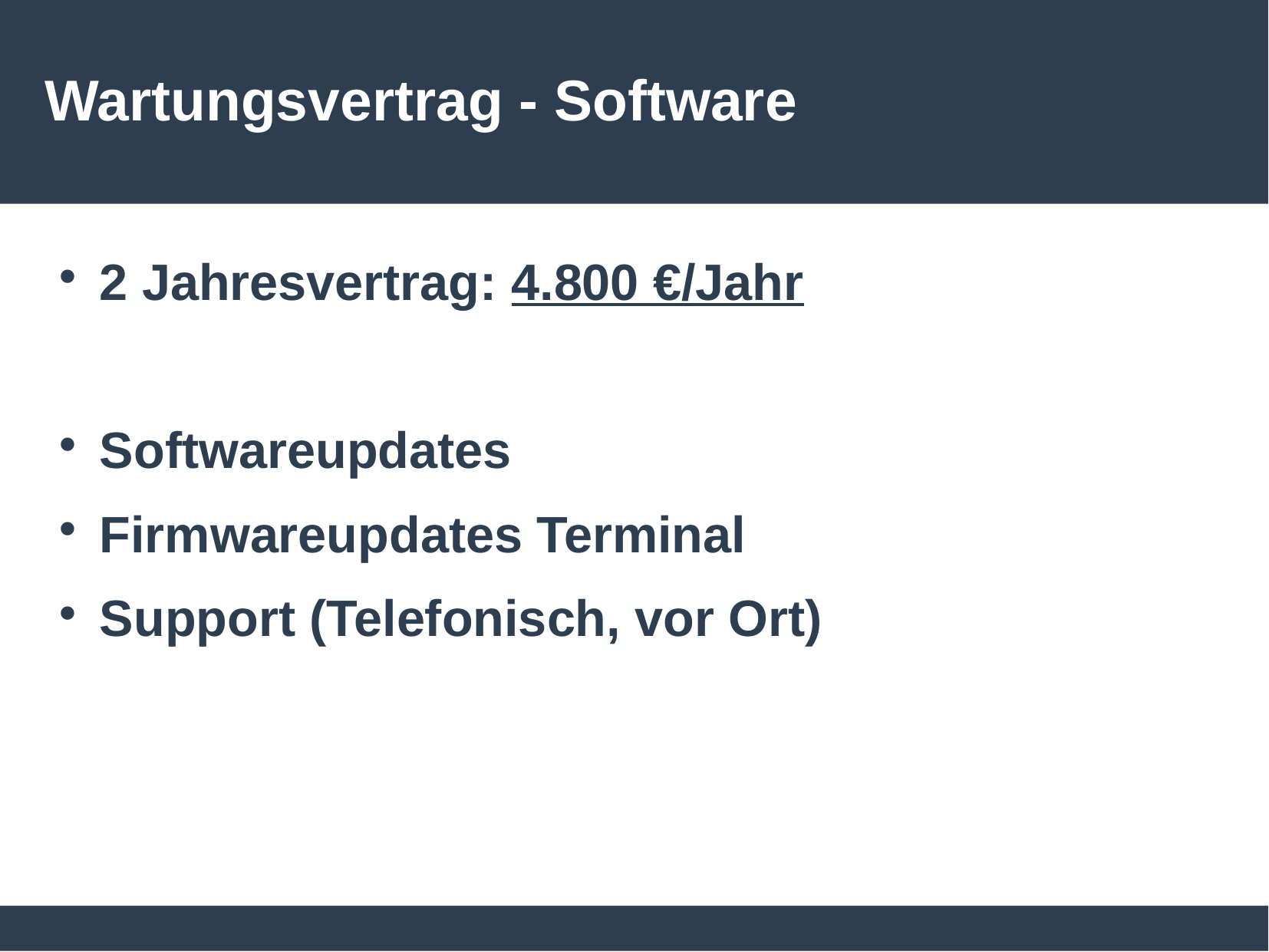

Wartungsvertrag - Software
2 Jahresvertrag: 4.800 €/Jahr

Softwareupdates
Firmwareupdates Terminal
Support (Telefonisch, vor Ort)